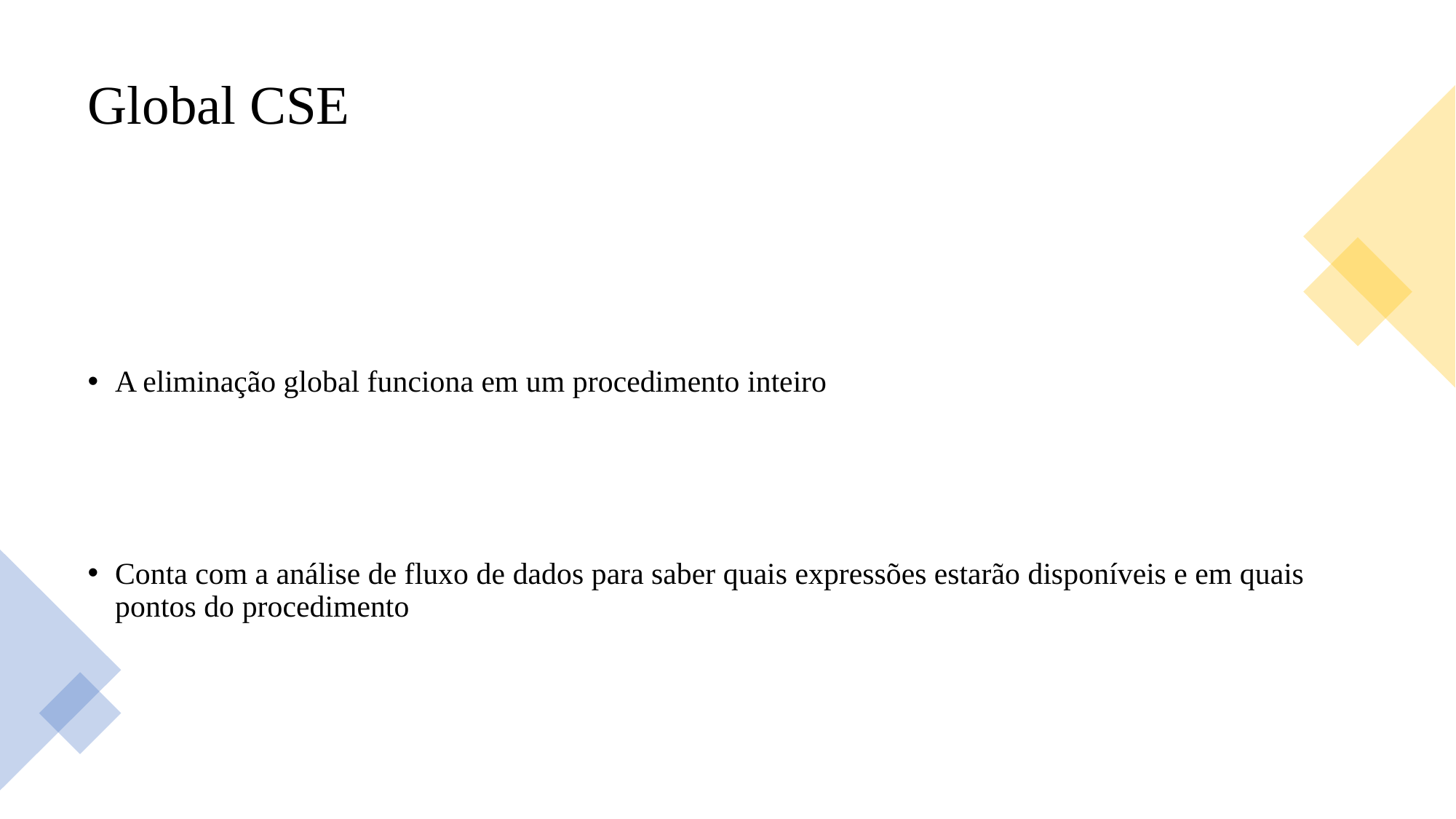

# Global CSE

A eliminação global funciona em um procedimento inteiro

Conta com a análise de fluxo de dados para saber quais expressões estarão disponíveis e em quais pontos do procedimento